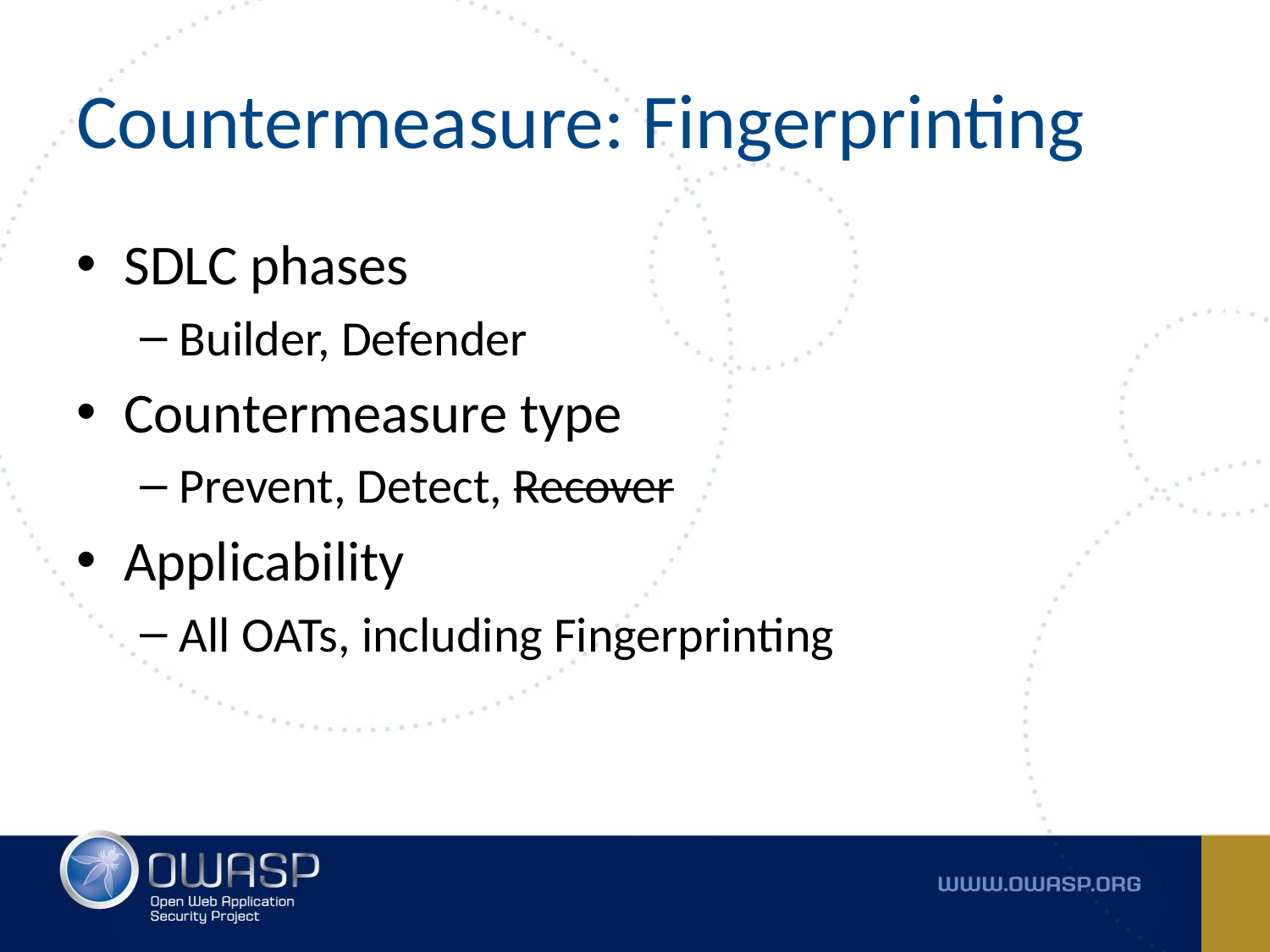

# Countermeasure: Fingerprinting
SDLC phases
Builder, Defender
Countermeasure type
Prevent, Detect, Recover
Applicability
All OATs, including Fingerprinting